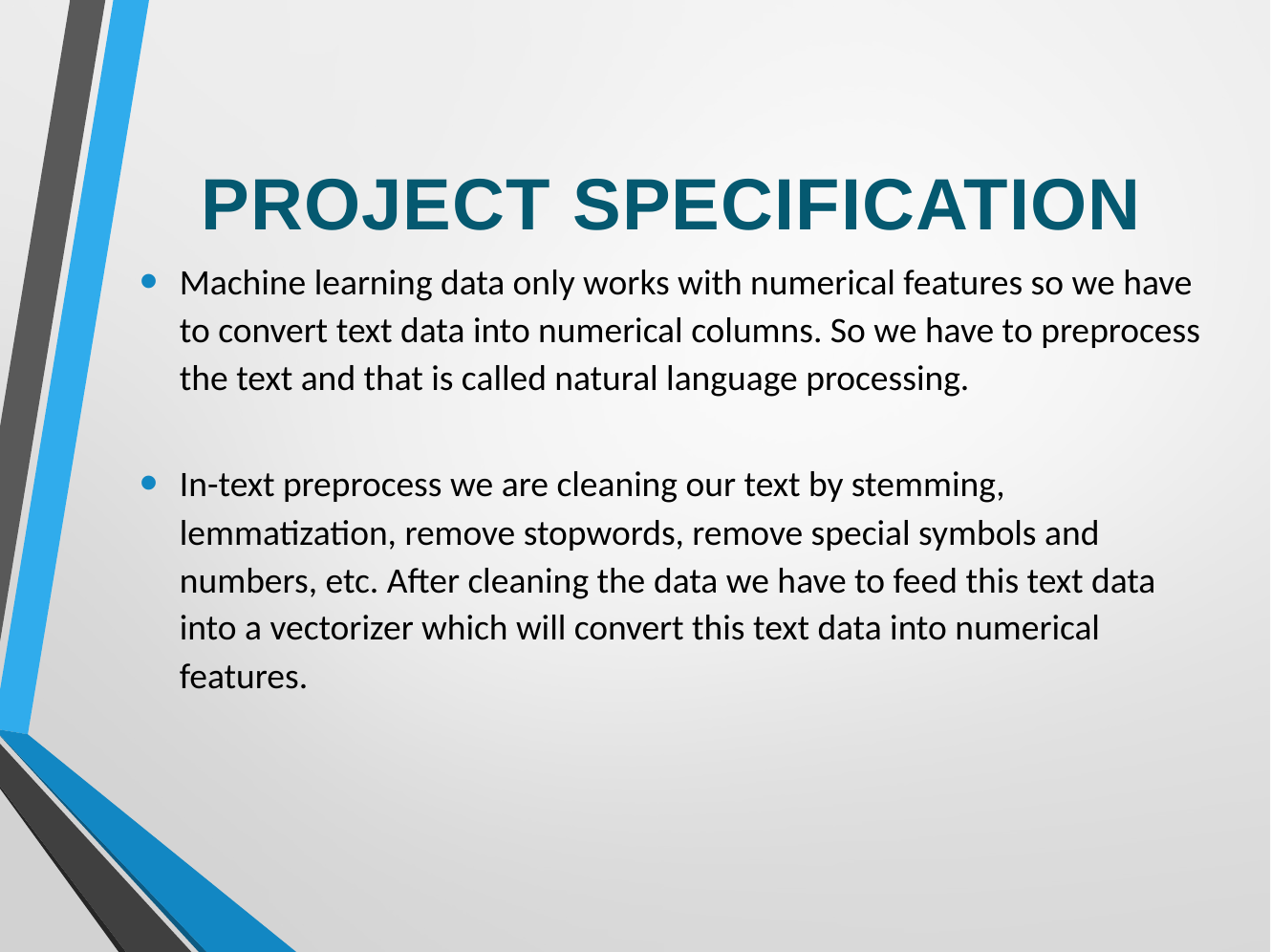

# PROJECT SPECIFICATION
Machine learning data only works with numerical features so we have to convert text data into numerical columns. So we have to preprocess the text and that is called natural language processing.
In-text preprocess we are cleaning our text by stemming, lemmatization, remove stopwords, remove special symbols and numbers, etc. After cleaning the data we have to feed this text data into a vectorizer which will convert this text data into numerical features.